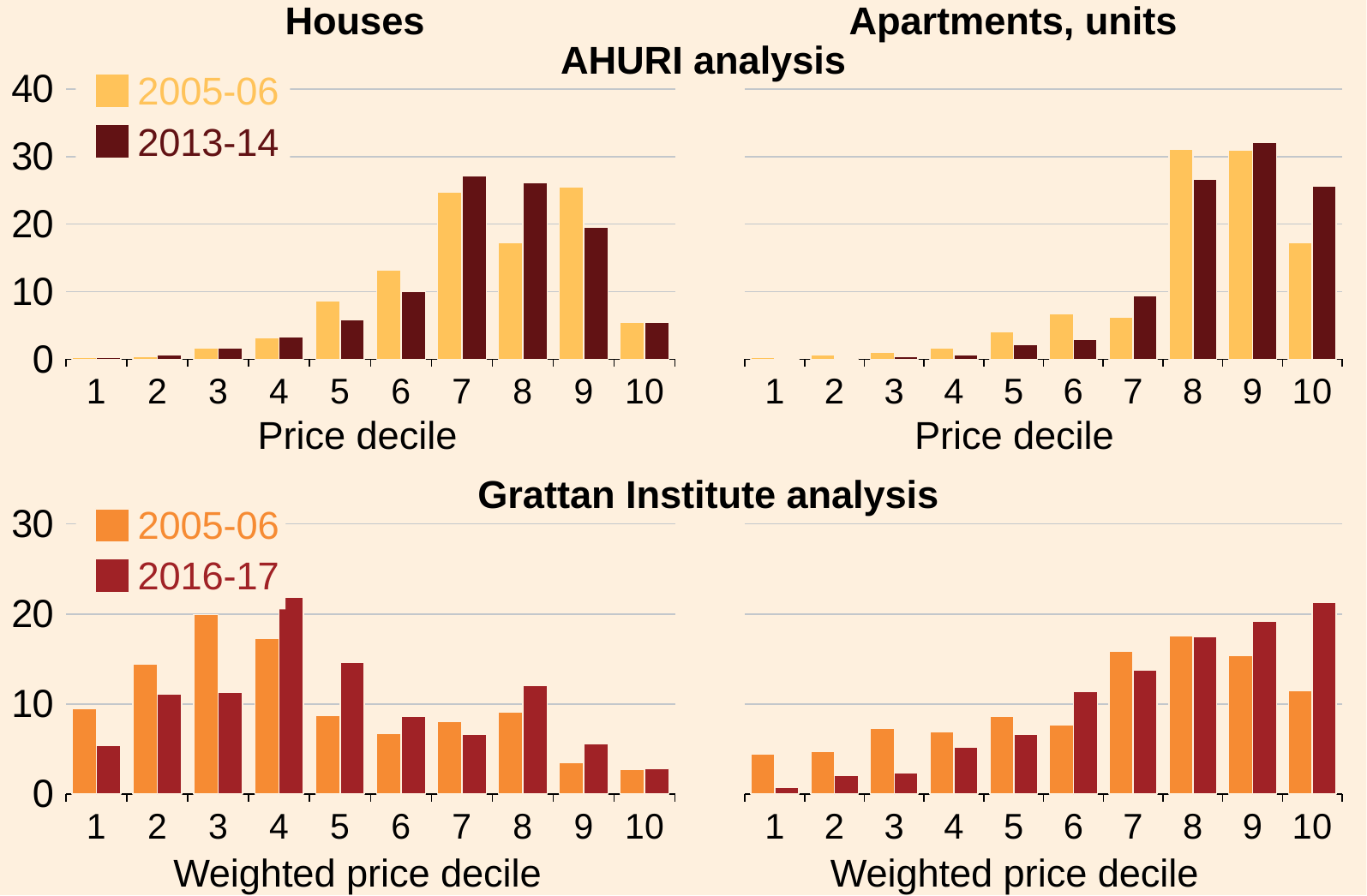

Houses
Apartments, units
AHURI analysis

### Chart

| Category | % of approvals, houses, 2005-06 | % of approvals, houses, 2013-14 |
|---|---|---|
| 1 | 0.2 | 0.2 |
| 2 | 0.4 | 0.6 |
| 3 | 1.6 | 1.7 |
| 4 | 3.2 | 3.3 |
| 5 | 8.6 | 5.9 |
| 6 | 13.2 | 10.0 |
| 7 | 24.8 | 27.1 |
| 8 | 17.2 | 26.2 |
| 9 | 25.5 | 19.5 |
| 10 | 5.4 | 5.5 |

### Chart

| Category | % of approvals, houses, 2005-06 | % of approvals, houses, 2013-14 |
|---|---|---|
| 1 | 0.2 | 0.1 |
| 2 | 0.7 | 0.1 |
| 3 | 1.0 | 0.4 |
| 4 | 1.7 | 0.6 |
| 5 | 4.1 | 2.1 |
| 6 | 6.7 | 2.9 |
| 7 | 6.2 | 9.4 |
| 8 | 31.1 | 26.7 |
| 9 | 30.9 | 32.1 |
| 10 | 17.3 | 25.6 |
2005-06

2013-14

Price decile
Price decile
Grattan Institute analysis

### Chart

| Category | % of approvals, houses, 2005-06 | % of approvals, houses, 2016-17 |
|---|---|---|
| 1 | 9.501945151529705 | 5.381718470696447 |
| 2 | 14.467124537726333 | 11.058468266777737 |
| 3 | 19.93468133134816 | 11.32659967720102 |
| 4 | 17.273906152442244 | 21.84533416636296 |
| 5 | 8.7459776187503 | 14.584960344318912 |
| 6 | 6.680755006964123 | 8.64355009458357 |
| 7 | 8.066855578502473 | 6.632998386005102 |
| 8 | 9.10330915902214 | 12.09454886239392 |
| 9 | 3.452283751981173 | 5.622949966158171 |
| 10 | 2.773161711733346 | 2.8088717655021607 |

### Chart

| Category | % of approvals, units 2005-06 | % of approvals, units 2016-17 |
|---|---|---|
| 1 | 4.450724937386549 | 0.6965817325782208 |
| 2 | 4.77011098090577 | 2.059836563787398 |
| 3 | 7.297626433216149 | 2.3203311175216355 |
| 4 | 6.936881045931849 | 5.216644637188975 |
| 5 | 8.660187036143471 | 6.586653030902373 |
| 6 | 7.649180855219319 | 11.362386516030062 |
| 7 | 15.85211736862664 | 13.736746133585468 |
| 8 | 17.575423358838265 | 17.511022778801532 |
| 9 | 15.348912019484848 | 19.203272583430618 |
| 10 | 11.458835964247145 | 21.30652490617372 |
2005-06

2016-17

Weighted price decile
Weighted price decile